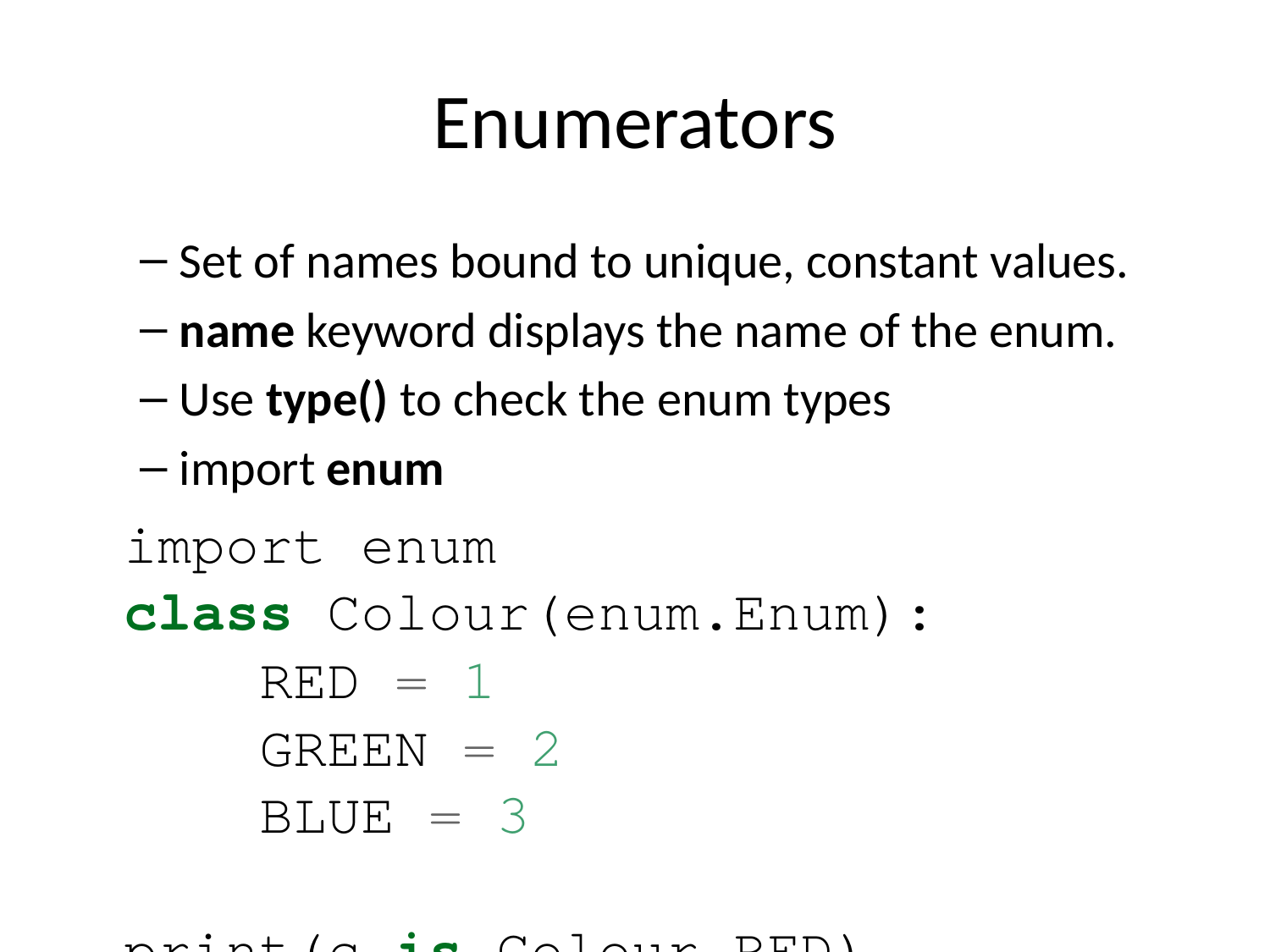

# Enumerators
Set of names bound to unique, constant values.
name keyword displays the name of the enum.
Use type() to check the enum types
import enum
import enum
class Colour(enum.Enum):
    RED = 1
    GREEN = 2
    BLUE = 3
print(c is Colour.RED)
True